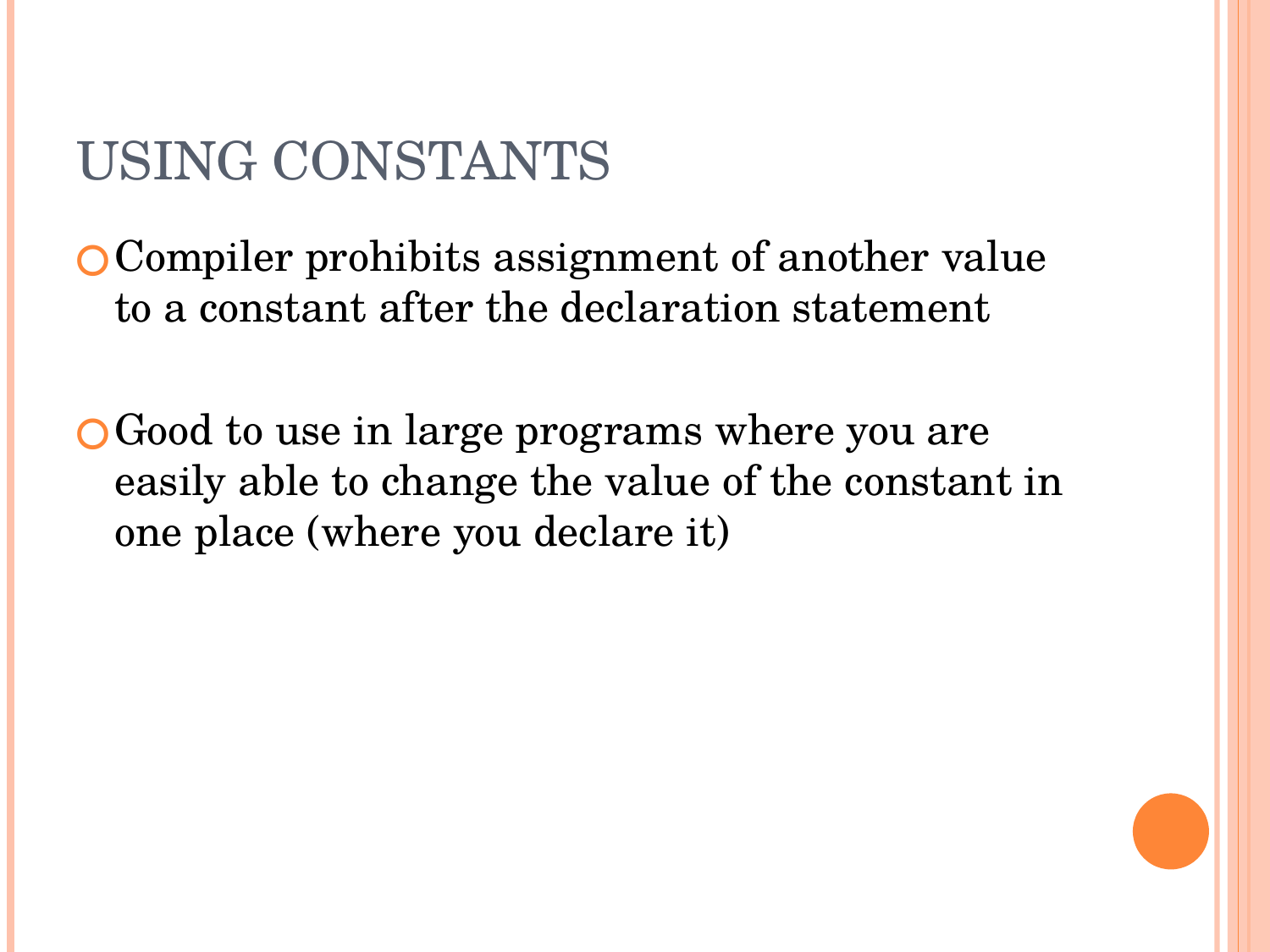

# Using Constants
Compiler prohibits assignment of another value to a constant after the declaration statement

Good to use in large programs where you are easily able to change the value of the constant in one place (where you declare it)